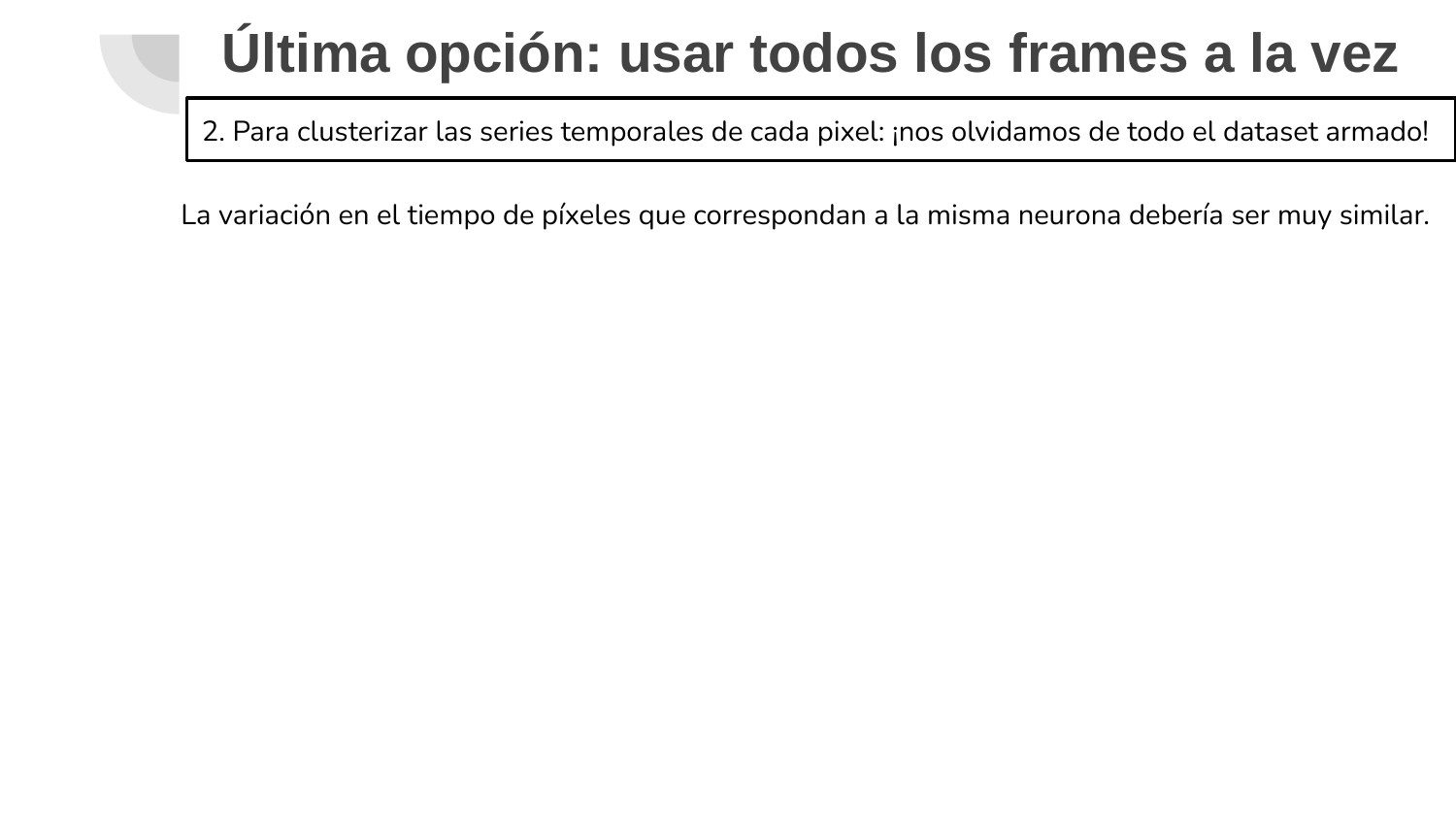

# Última opción: usar todos los frames a la vez
2. Para clusterizar las series temporales de cada pixel: ¡nos olvidamos de todo el dataset armado!
La variación en el tiempo de píxeles que correspondan a la misma neurona debería ser muy similar.